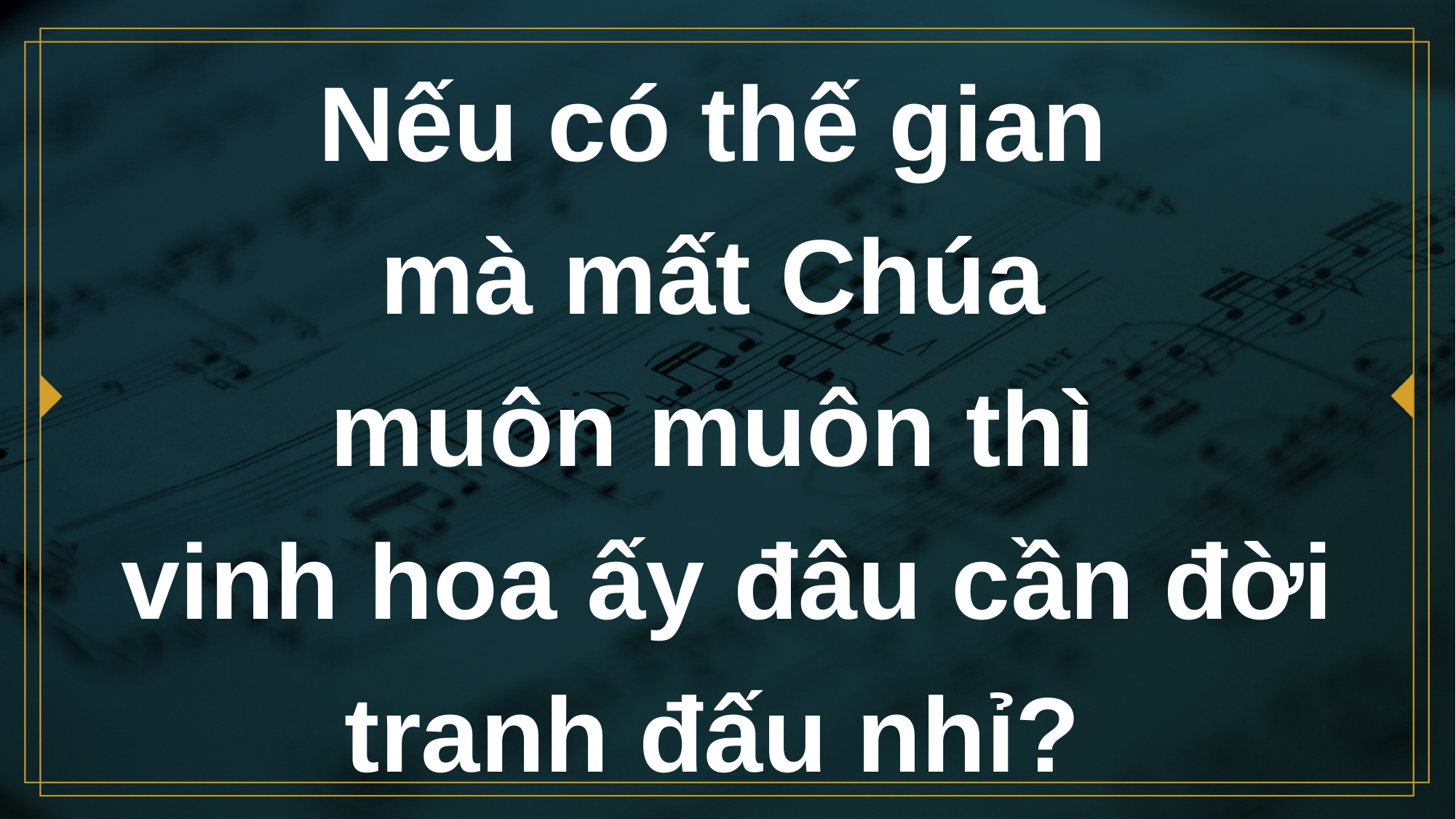

# Nếu có thế gian mà mất Chúa muôn muôn thì vinh hoa ấy đâu cần đời tranh đấu nhỉ?